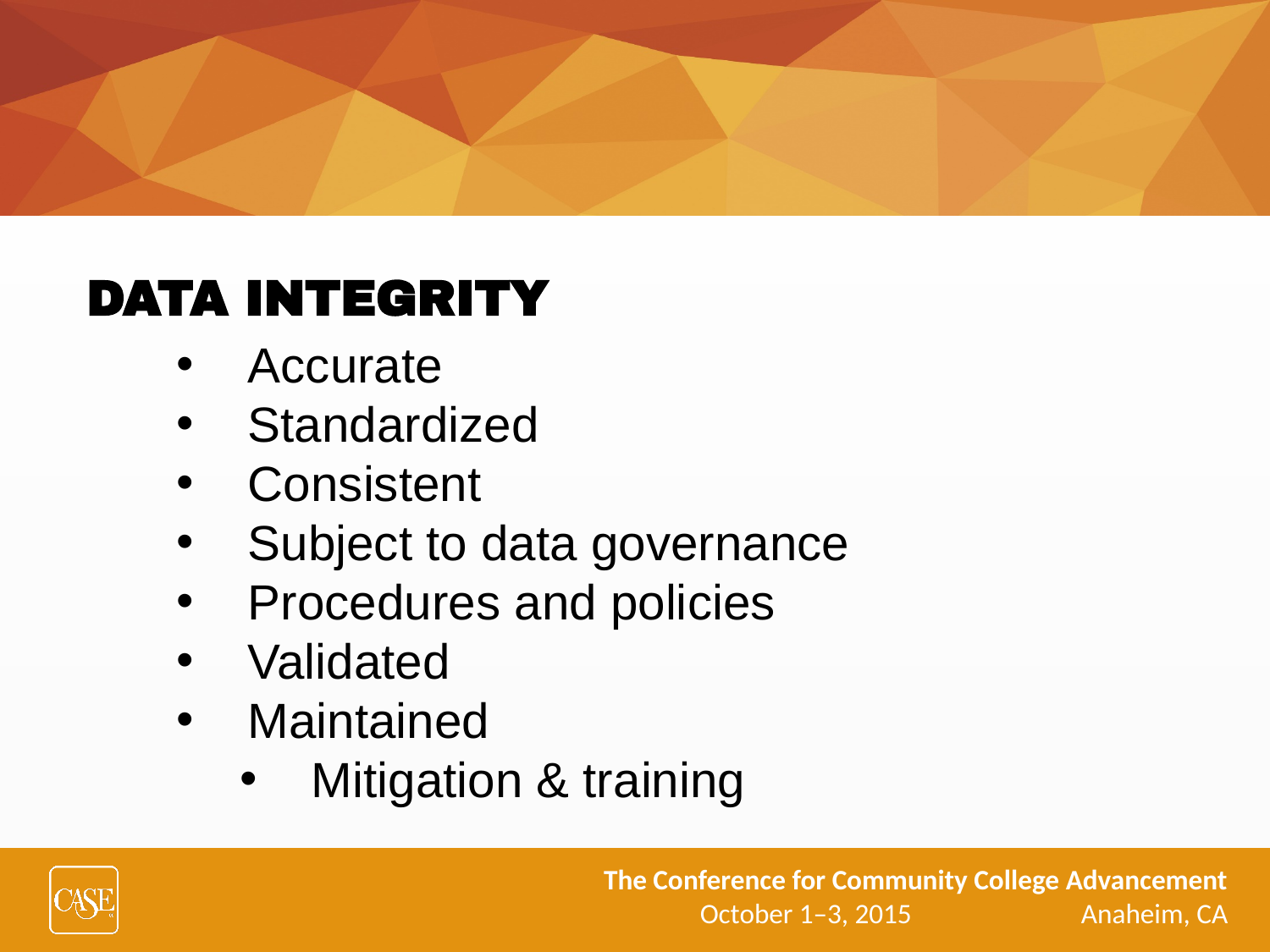

DATA INTEGRITY
Accurate
Standardized
Consistent
Subject to data governance
Procedures and policies
Validated
Maintained
Mitigation & training